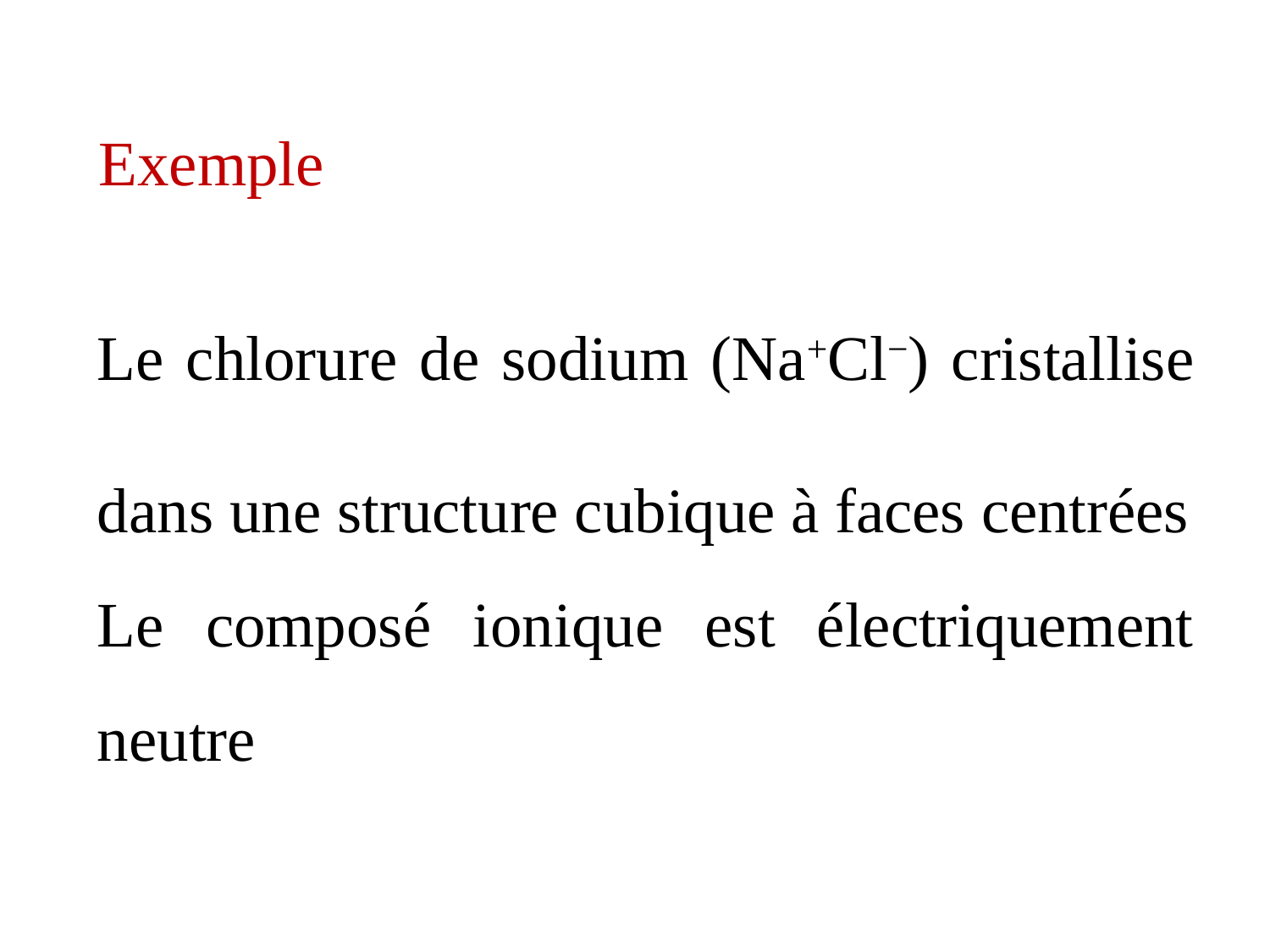

Exemple
Le chlorure de sodium (Na+Cl−) cristallise dans une structure cubique à faces centrées
Le composé ionique est électriquement neutre